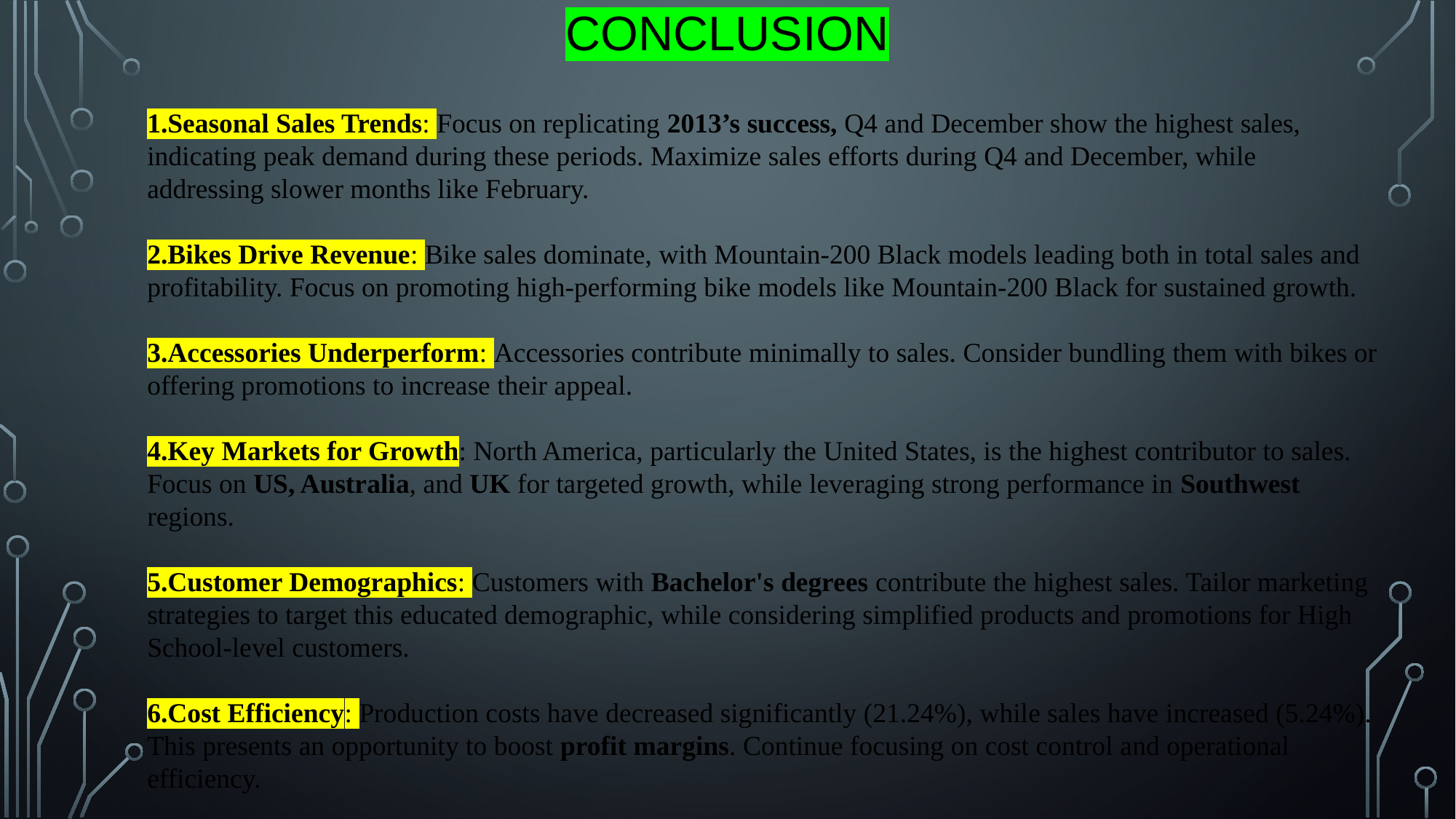

# Conclusion
Seasonal Sales Trends: Focus on replicating 2013’s success, Q4 and December show the highest sales, indicating peak demand during these periods. Maximize sales efforts during Q4 and December, while addressing slower months like February.

Bikes Drive Revenue: Bike sales dominate, with Mountain-200 Black models leading both in total sales and profitability. Focus on promoting high-performing bike models like Mountain-200 Black for sustained growth.

Accessories Underperform: Accessories contribute minimally to sales. Consider bundling them with bikes or offering promotions to increase their appeal.

Key Markets for Growth: North America, particularly the United States, is the highest contributor to sales. Focus on US, Australia, and UK for targeted growth, while leveraging strong performance in Southwest regions.

Customer Demographics: Customers with Bachelor's degrees contribute the highest sales. Tailor marketing strategies to target this educated demographic, while considering simplified products and promotions for High School-level customers.

Cost Efficiency: Production costs have decreased significantly (21.24%), while sales have increased (5.24%). This presents an opportunity to boost profit margins. Continue focusing on cost control and operational efficiency.